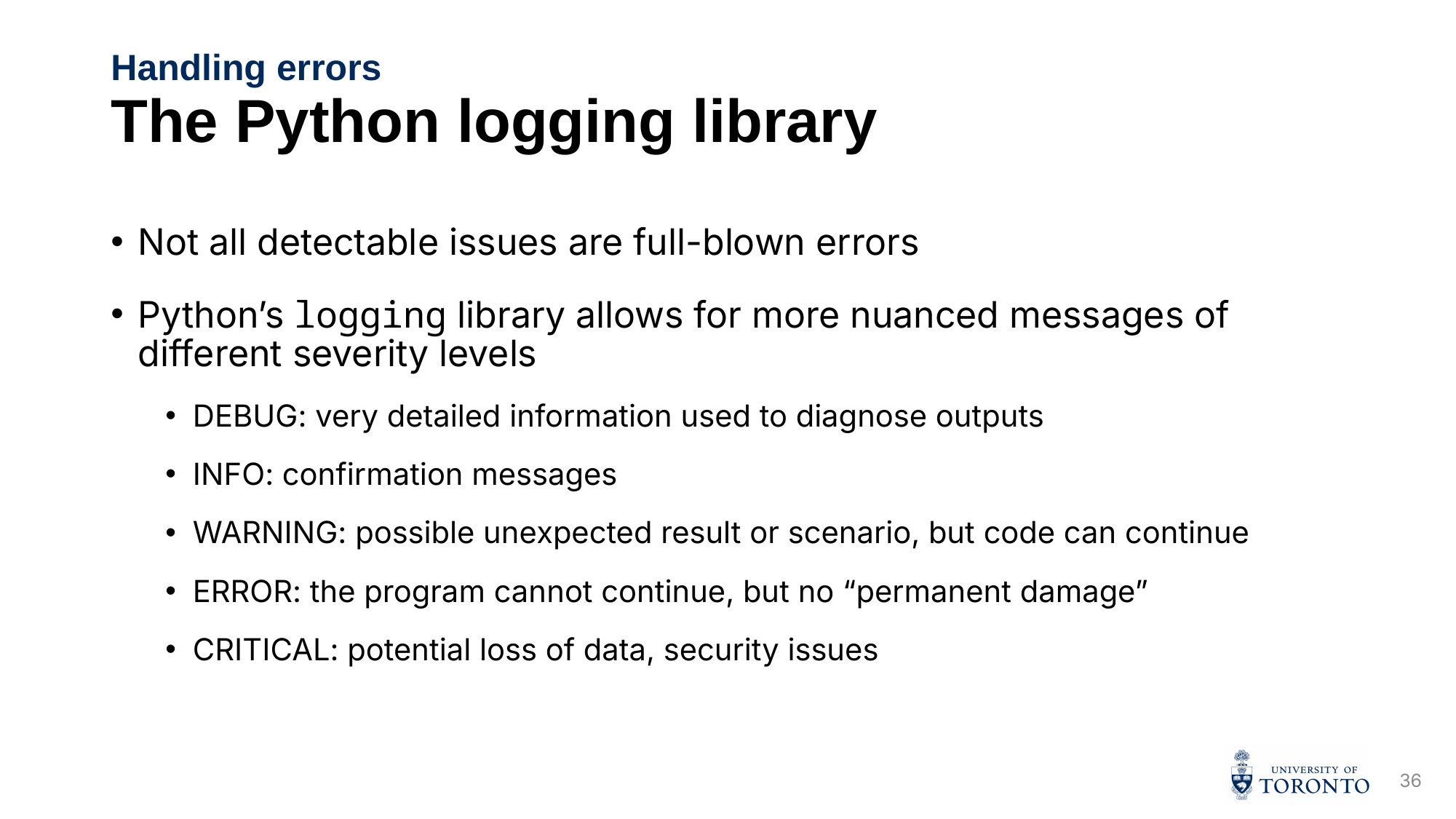

# The Python logging library
Handling errors
Not all detectable issues are full-blown errors
Python’s logging library allows for more nuanced messages of different severity levels
DEBUG: very detailed information used to diagnose outputs
INFO: confirmation messages
WARNING: possible unexpected result or scenario, but code can continue
ERROR: the program cannot continue, but no “permanent damage”
CRITICAL: potential loss of data, security issues
36